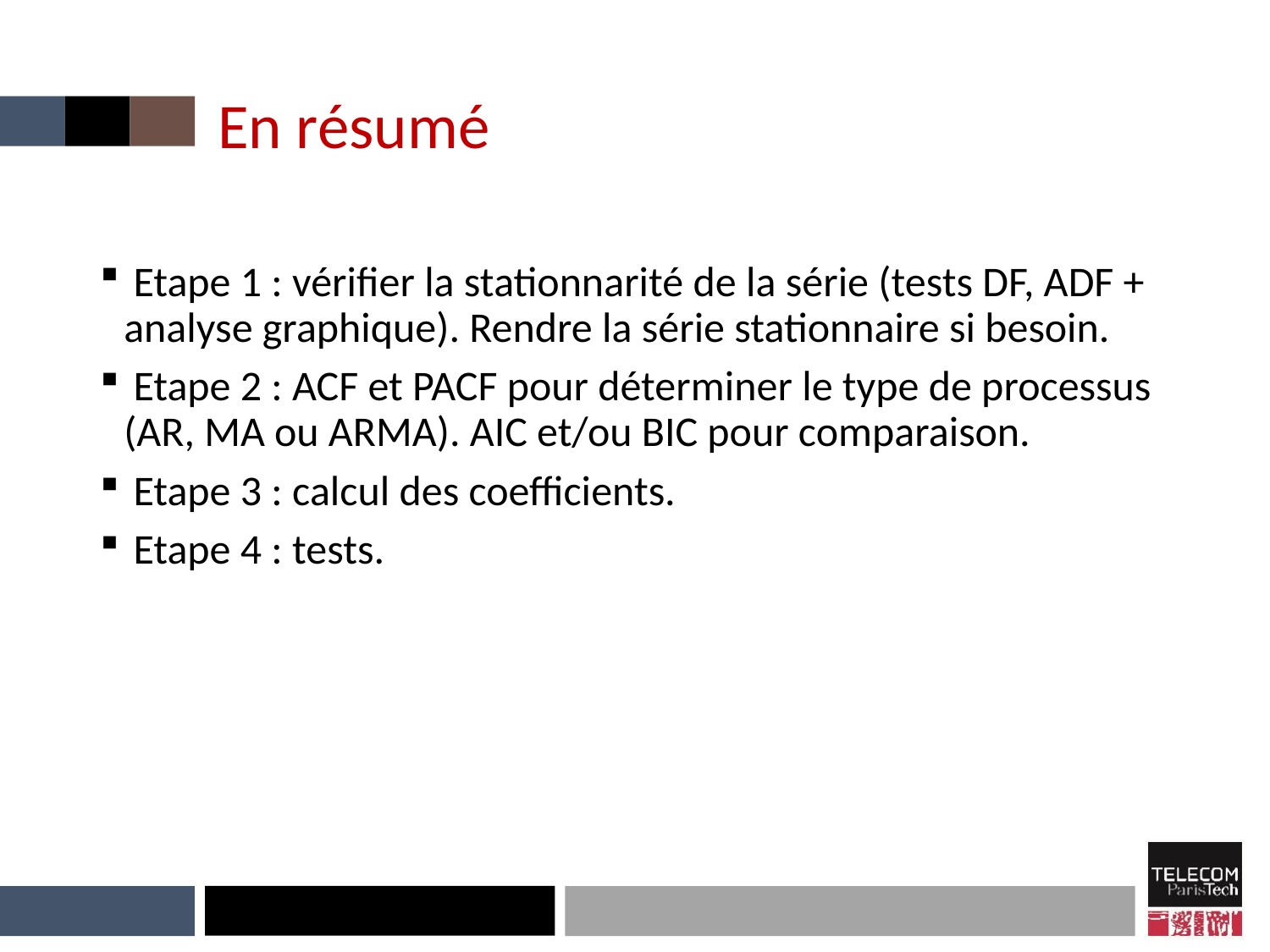

# En résumé
 Etape 1 : vérifier la stationnarité de la série (tests DF, ADF + analyse graphique). Rendre la série stationnaire si besoin.
 Etape 2 : ACF et PACF pour déterminer le type de processus (AR, MA ou ARMA). AIC et/ou BIC pour comparaison.
 Etape 3 : calcul des coefficients.
 Etape 4 : tests.